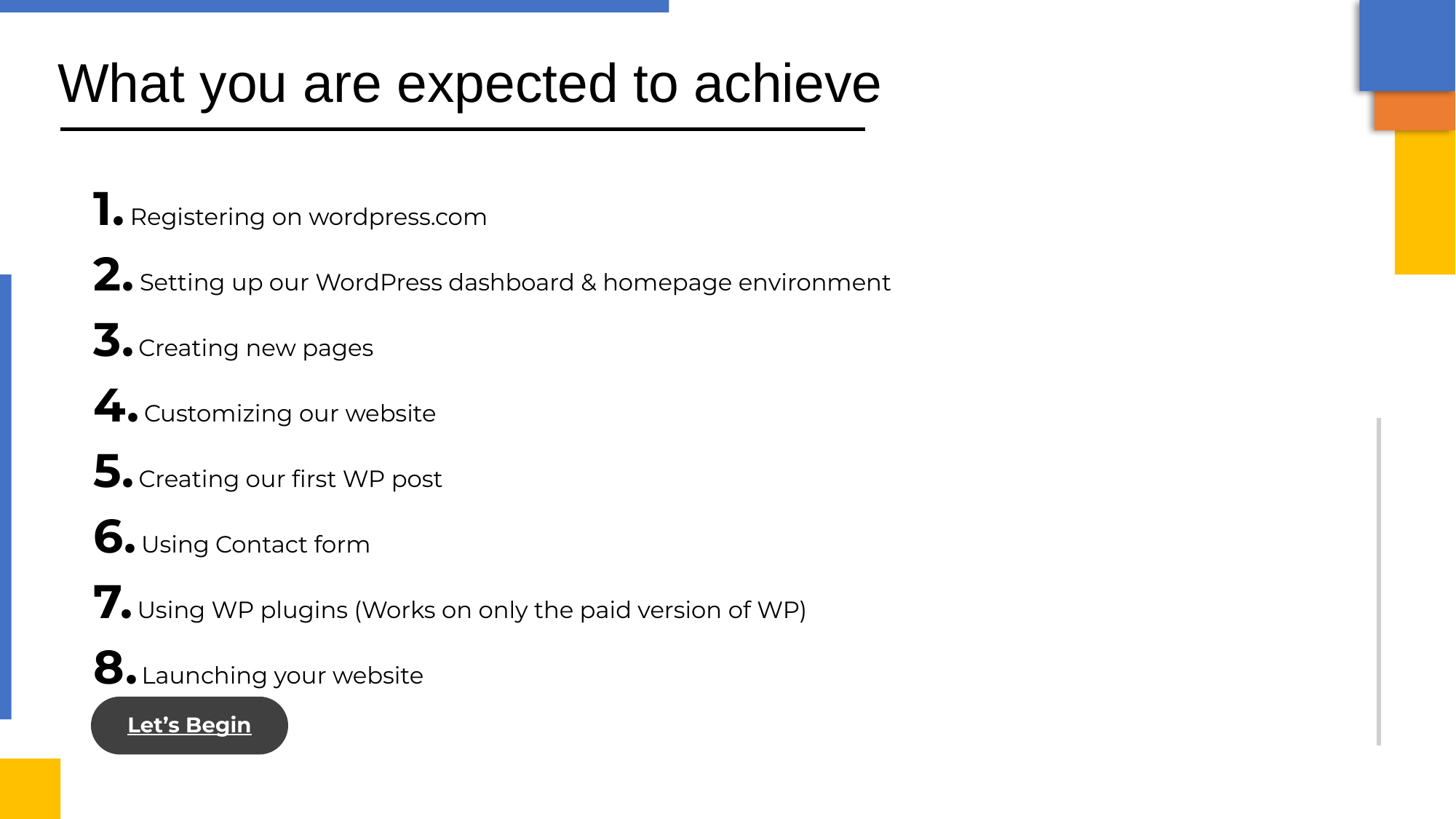

# What you are expected to achieve

1. Registering on wordpress.com
2. Setting up our WordPress dashboard & homepage environment
3. Creating new pages
4. Customizing our website
5. Creating our first WP post
6. Using Contact form
7. Using WP plugins (Works on only the paid version of WP)
8. Launching your website

Let’s Begin